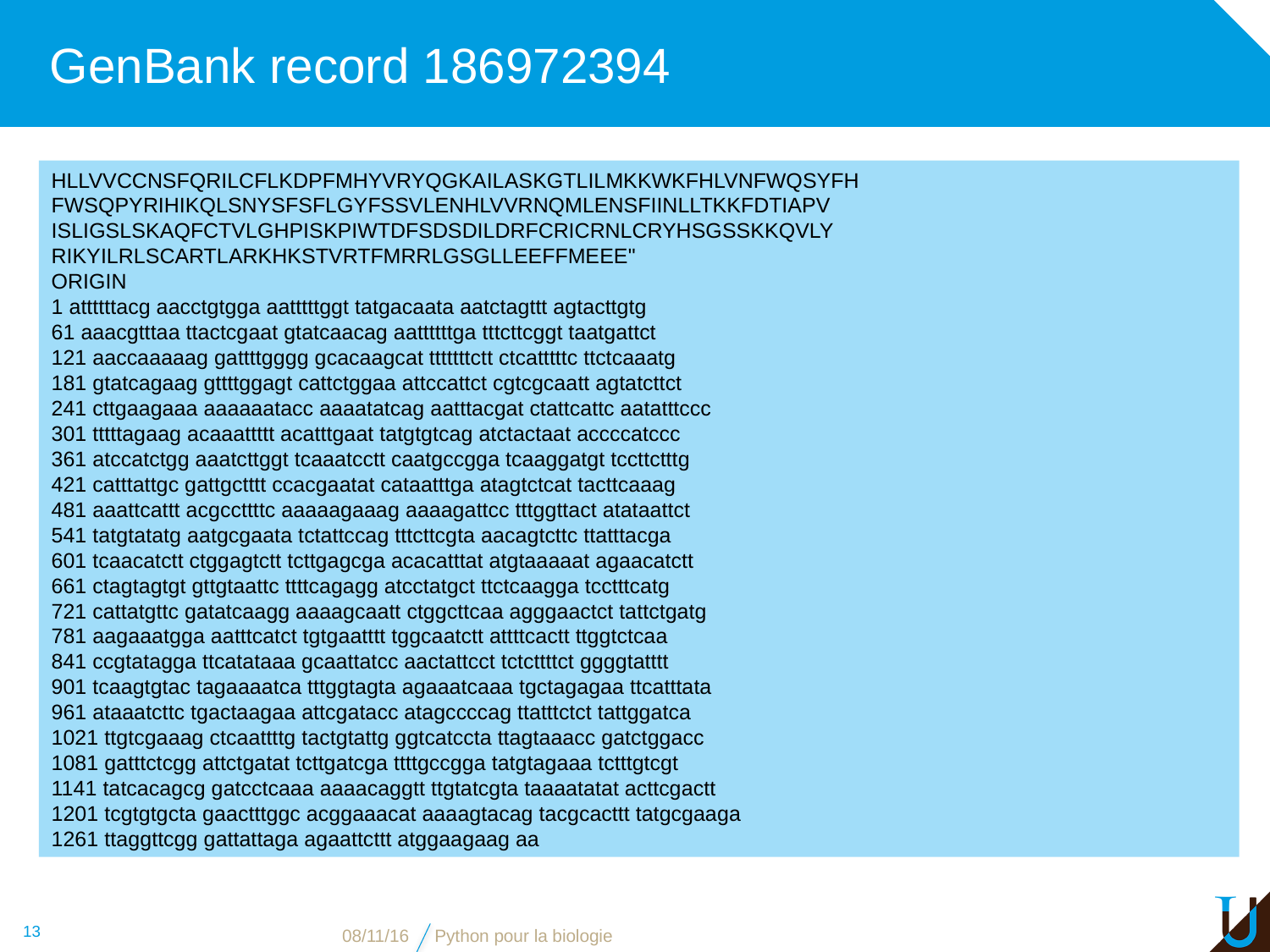

# GenBank record 186972394
HLLVVCCNSFQRILCFLKDPFMHYVRYQGKAILASKGTLILMKKWKFHLVNFWQSYFH
FWSQPYRIHIKQLSNYSFSFLGYFSSVLENHLVVRNQMLENSFIINLLTKKFDTIAPV
ISLIGSLSKAQFCTVLGHPISKPIWTDFSDSDILDRFCRICRNLCRYHSGSSKKQVLY
RIKYILRLSCARTLARKHKSTVRTFMRRLGSGLLEEFFMEEE"
ORIGIN
1 attttttacg aacctgtgga aatttttggt tatgacaata aatctagttt agtacttgtg
61 aaacgtttaa ttactcgaat gtatcaacag aattttttga tttcttcggt taatgattct
121 aaccaaaaag gattttgggg gcacaagcat tttttttctt ctcatttttc ttctcaaatg
181 gtatcagaag gttttggagt cattctggaa attccattct cgtcgcaatt agtatcttct
241 cttgaagaaa aaaaaatacc aaaatatcag aatttacgat ctattcattc aatatttccc
301 tttttagaag acaaattttt acatttgaat tatgtgtcag atctactaat accccatccc
361 atccatctgg aaatcttggt tcaaatcctt caatgccgga tcaaggatgt tccttctttg
421 catttattgc gattgctttt ccacgaatat cataatttga atagtctcat tacttcaaag
481 aaattcattt acgccttttc aaaaagaaag aaaagattcc tttggttact atataattct
541 tatgtatatg aatgcgaata tctattccag tttcttcgta aacagtcttc ttatttacga
601 tcaacatctt ctggagtctt tcttgagcga acacatttat atgtaaaaat agaacatctt
661 ctagtagtgt gttgtaattc ttttcagagg atcctatgct ttctcaagga tcctttcatg
721 cattatgttc gatatcaagg aaaagcaatt ctggcttcaa agggaactct tattctgatg
781 aagaaatgga aatttcatct tgtgaatttt tggcaatctt attttcactt ttggtctcaa
841 ccgtatagga ttcatataaa gcaattatcc aactattcct tctcttttct ggggtatttt
901 tcaagtgtac tagaaaatca tttggtagta agaaatcaaa tgctagagaa ttcatttata
961 ataaatcttc tgactaagaa attcgatacc atagccccag ttatttctct tattggatca
1021 ttgtcgaaag ctcaattttg tactgtattg ggtcatccta ttagtaaacc gatctggacc
1081 gatttctcgg attctgatat tcttgatcga ttttgccgga tatgtagaaa tctttgtcgt
1141 tatcacagcg gatcctcaaa aaaacaggtt ttgtatcgta taaaatatat acttcgactt
1201 tcgtgtgcta gaactttggc acggaaacat aaaagtacag tacgcacttt tatgcgaaga
1261 ttaggttcgg gattattaga agaattcttt atggaagaag aa

13
08/11/16
Python pour la biologie